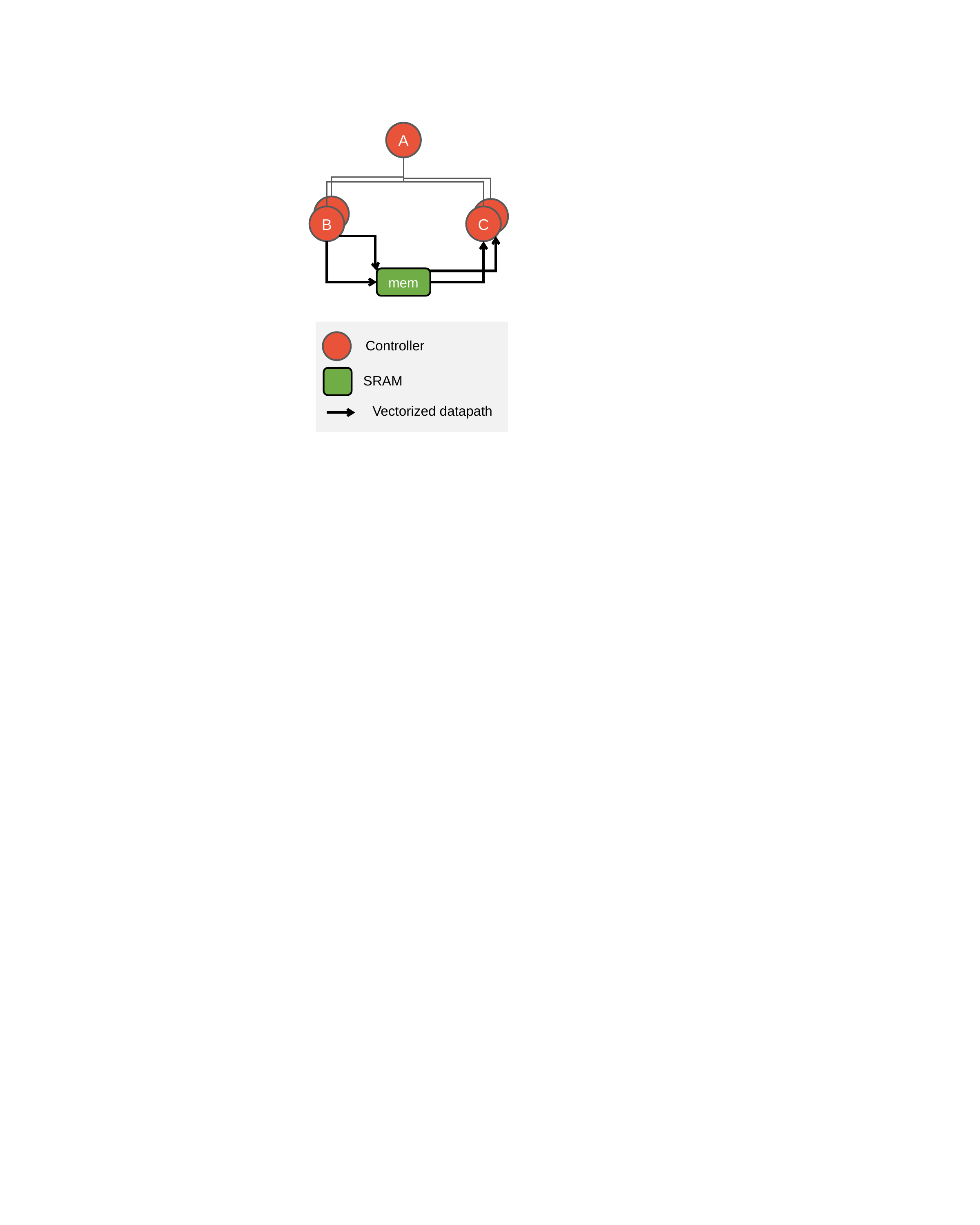

A
B
C
C
B
mem

Controller

SRAM
Vectorized datapath